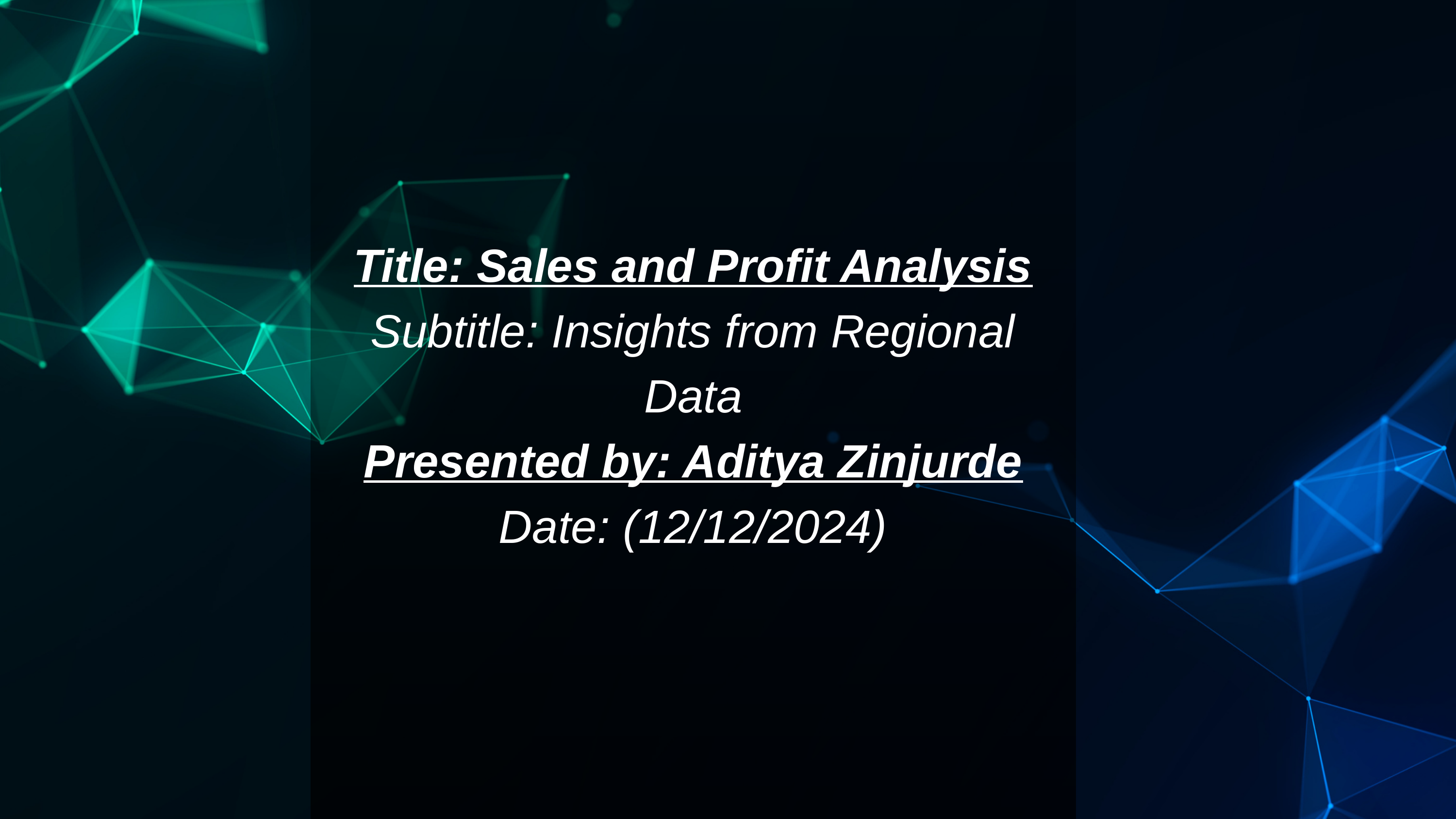

Title: Sales and Profit Analysis
Subtitle: Insights from Regional Data
Presented by: Aditya Zinjurde
Date: (12/12/2024)